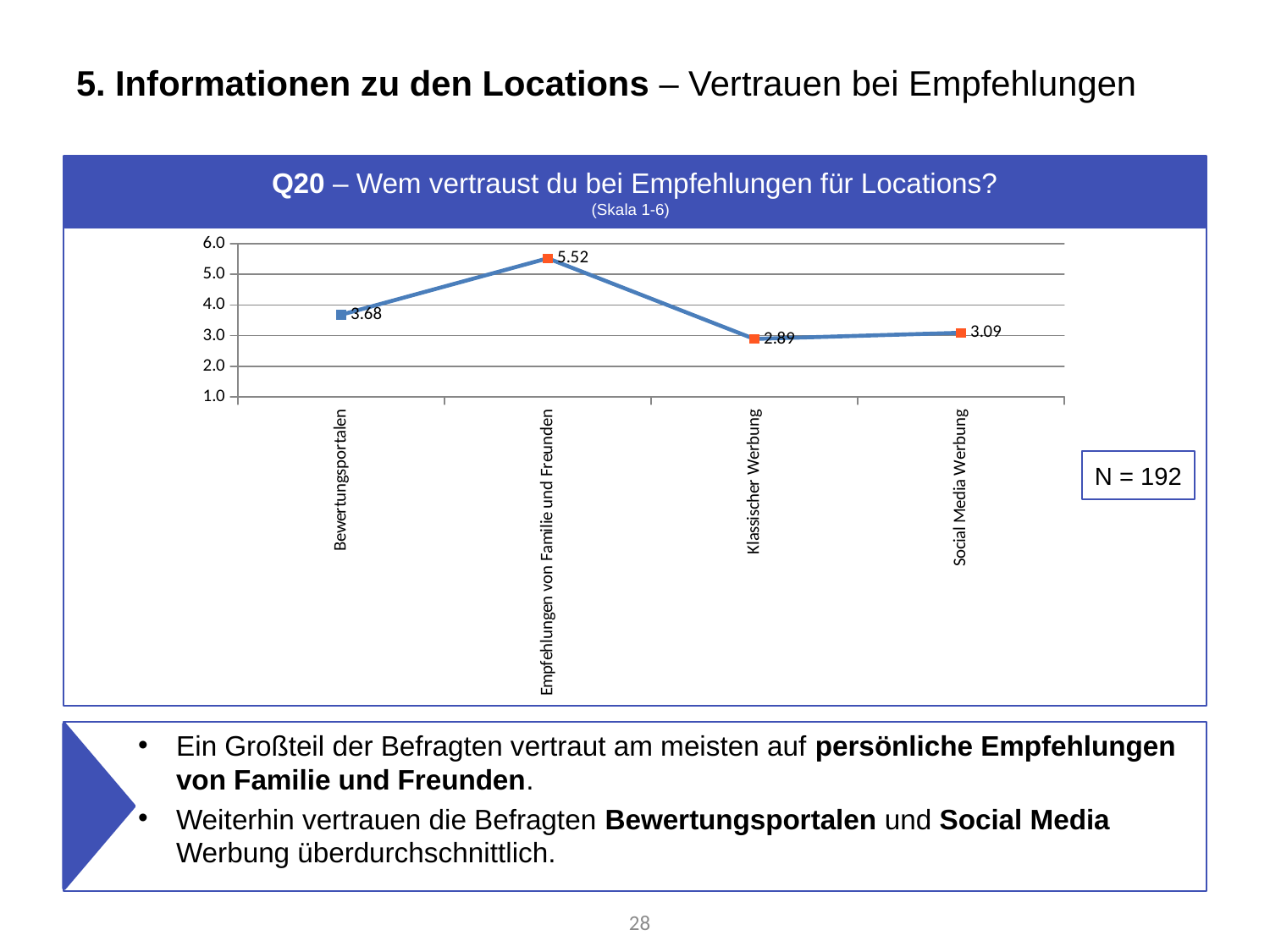

# 5. Informationen zu den Locations – Vertrauen bei Empfehlungen

Q20 – Wem vertraust du bei Empfehlungen für Locations?
(Skala 1-6)

### Chart

| Category | Mittelwert |
|---|---|
| Bewertungsportalen | 3.68 |
| Empfehlungen von Familie und Freunden | 5.52 |
| Klassischer Werbung | 2.89 |
| Social Media Werbung | 3.09 |
N = 192
Ein Großteil der Befragten vertraut am meisten auf persönliche Empfehlungen von Familie und Freunden.
Weiterhin vertrauen die Befragten Bewertungsportalen und Social Media Werbung überdurchschnittlich.

28